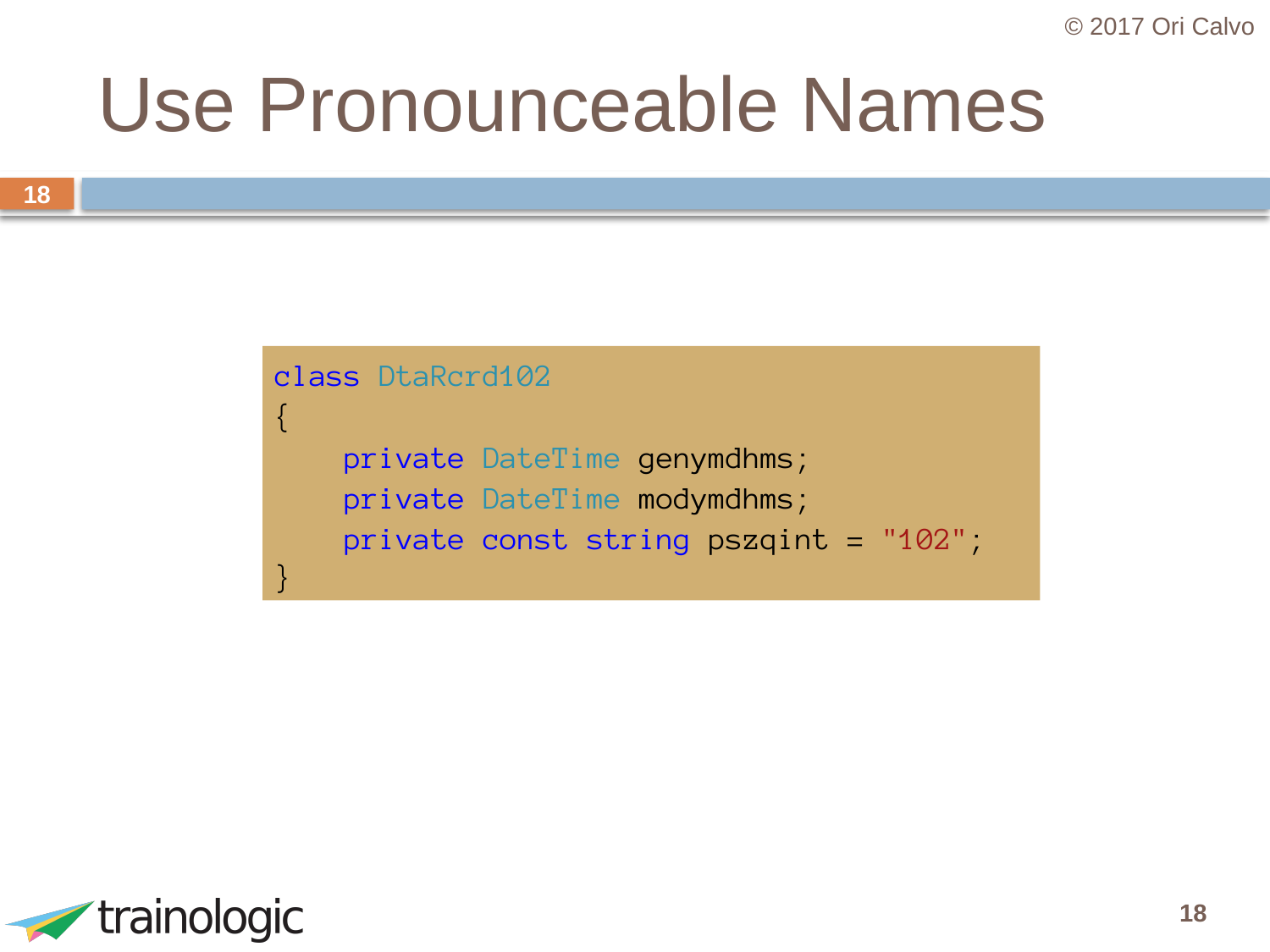

© 2017 Ori Calvo
# Use Pronounceable Names
18
class DtaRcrd102
{
    private DateTime genymdhms;
    private DateTime modymdhms;
    private const string pszqint = "102";
}